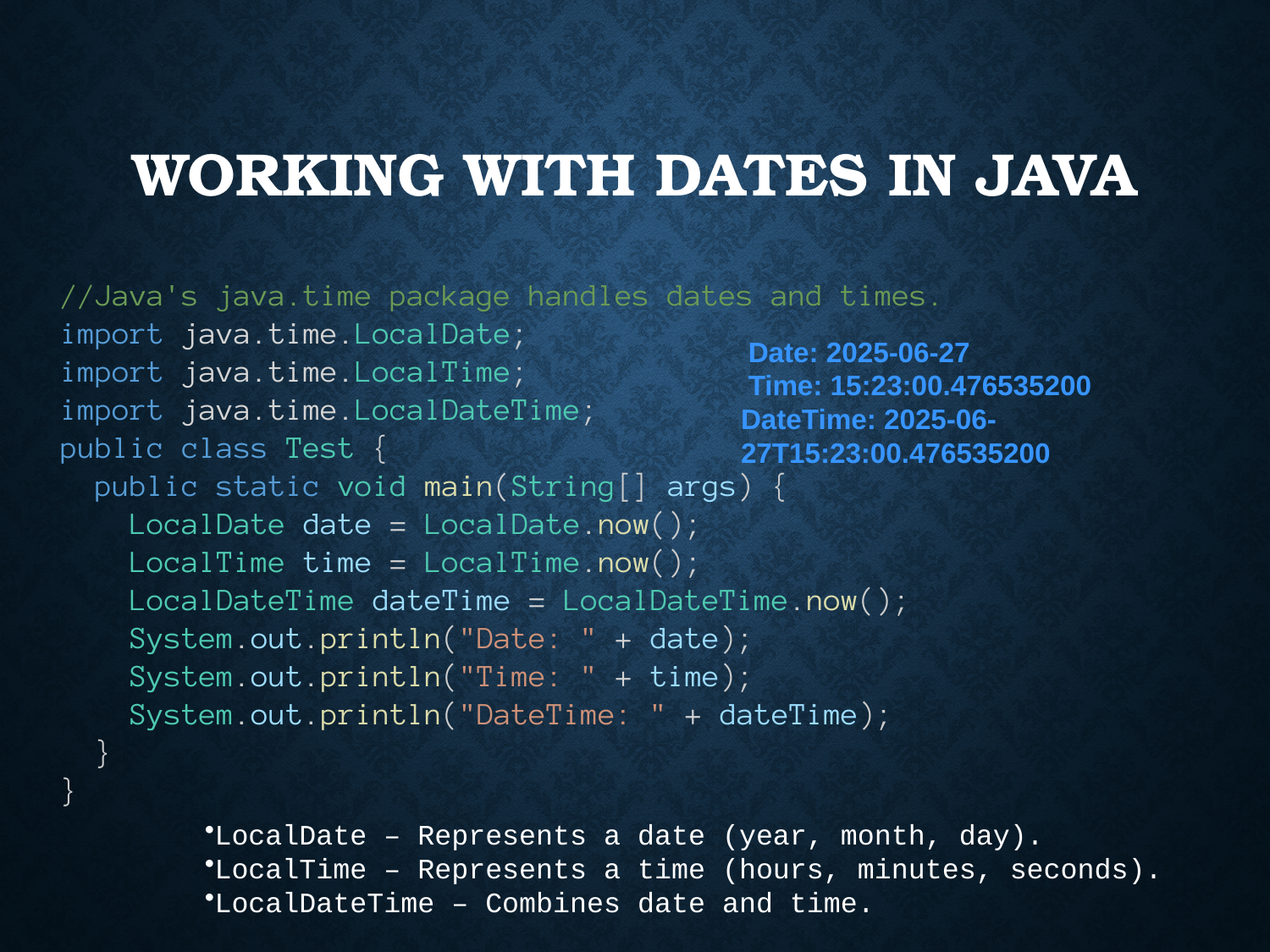

# Working with Dates in Java
//Java's java.time package handles dates and times.
import java.time.LocalDate;
import java.time.LocalTime;
import java.time.LocalDateTime;
public class Test {
  public static void main(String[] args) {
    LocalDate date = LocalDate.now();
    LocalTime time = LocalTime.now();
    LocalDateTime dateTime = LocalDateTime.now();
    System.out.println("Date: " + date);
    System.out.println("Time: " + time);
    System.out.println("DateTime: " + dateTime);
  }
}
Date: 2025-06-27
Time: 15:23:00.476535200
DateTime: 2025-06-27T15:23:00.476535200

LocalDate – Represents a date (year, month, day).
LocalTime – Represents a time (hours, minutes, seconds).
LocalDateTime – Combines date and time.